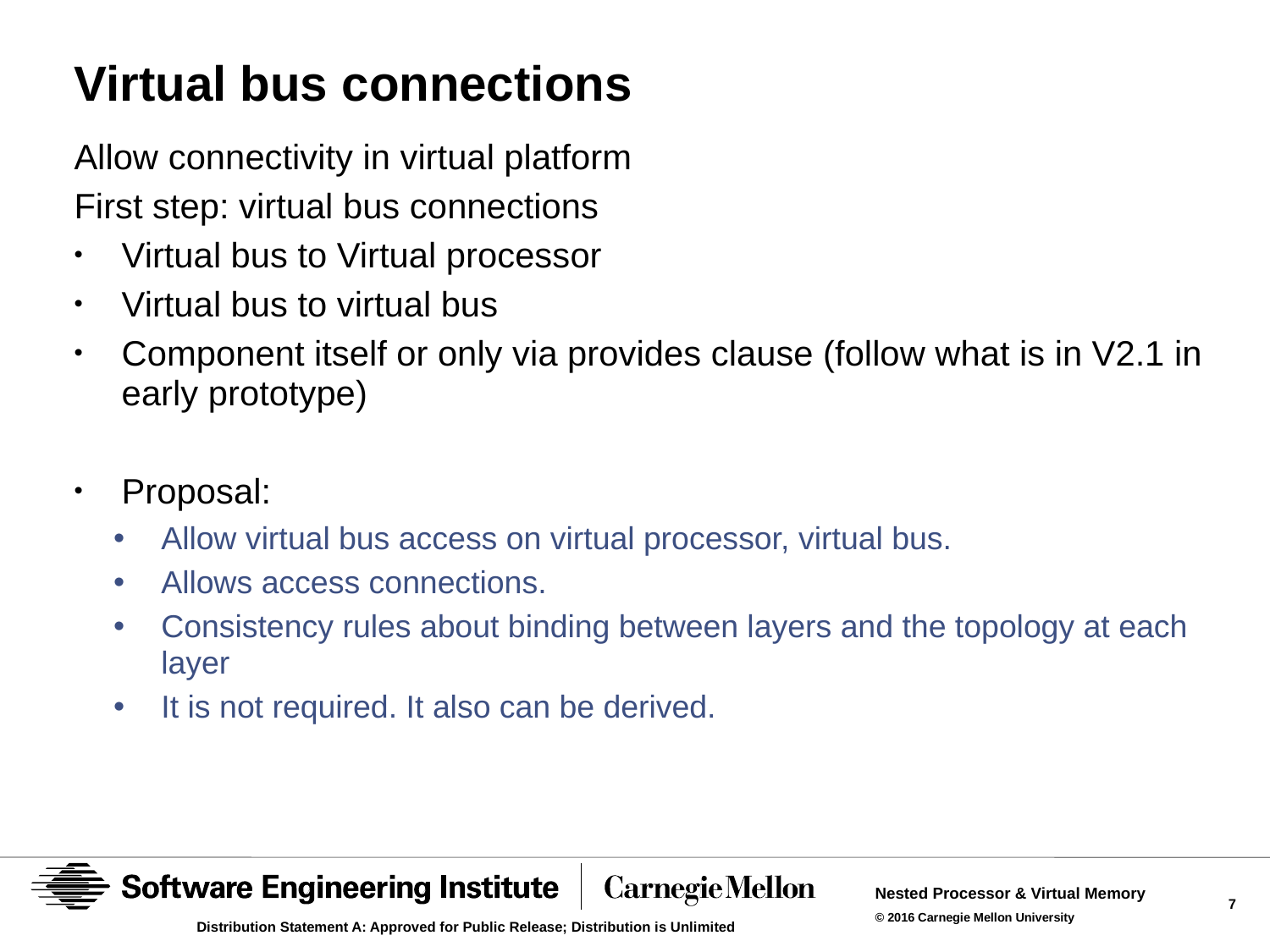

# Virtual bus connections
Allow connectivity in virtual platform
First step: virtual bus connections
Virtual bus to Virtual processor
Virtual bus to virtual bus
Component itself or only via provides clause (follow what is in V2.1 in early prototype)

Proposal:
Allow virtual bus access on virtual processor, virtual bus.
Allows access connections.
Consistency rules about binding between layers and the topology at each layer
It is not required. It also can be derived.